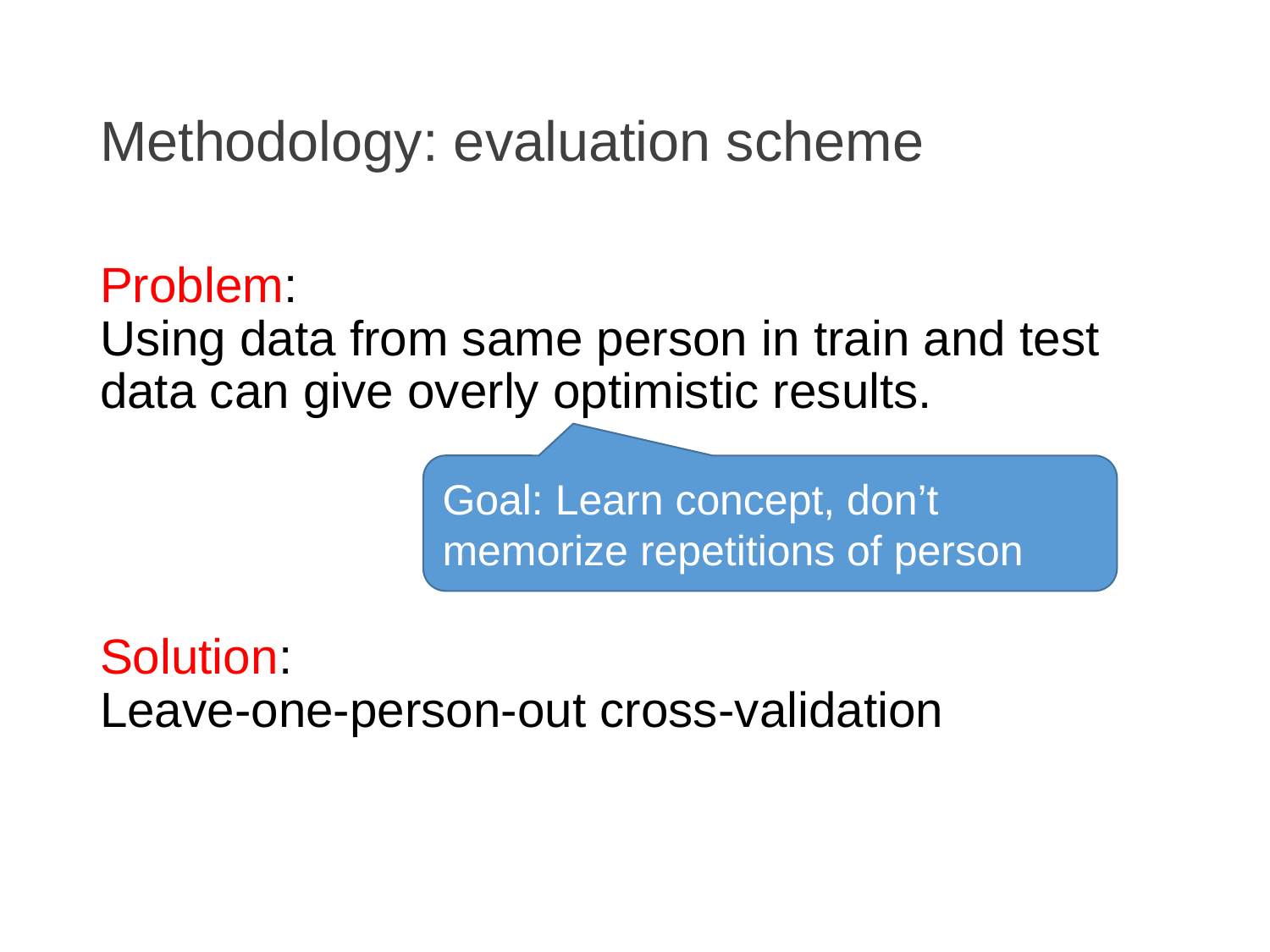

# Methodology: evaluation scheme
Problem:
Using data from same person in train and test data can give overly optimistic results.

Solution:
Leave-one-person-out cross-validation
Goal: Learn concept, don’t memorize repetitions of person